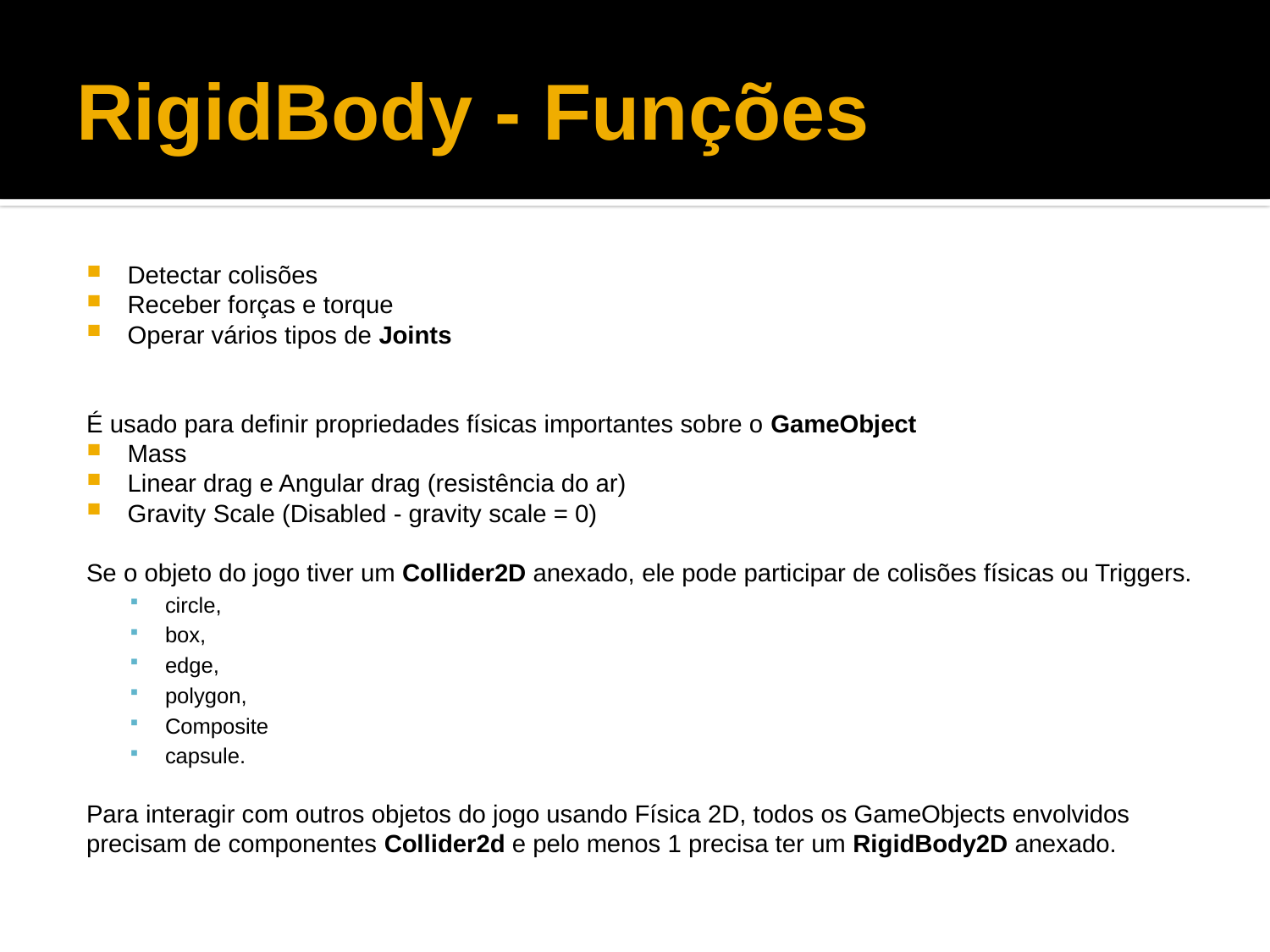

# RigidBody - Funções
Detectar colisões
Receber forças e torque
Operar vários tipos de Joints

É usado para definir propriedades físicas importantes sobre o GameObject
Mass
Linear drag e Angular drag (resistência do ar)
Gravity Scale (Disabled - gravity scale = 0)

Se o objeto do jogo tiver um Collider2D anexado, ele pode participar de colisões físicas ou Triggers.
circle,
box,
edge,
polygon,
Composite
capsule.

Para interagir com outros objetos do jogo usando Física 2D, todos os GameObjects envolvidos precisam de componentes Collider2d e pelo menos 1 precisa ter um RigidBody2D anexado.